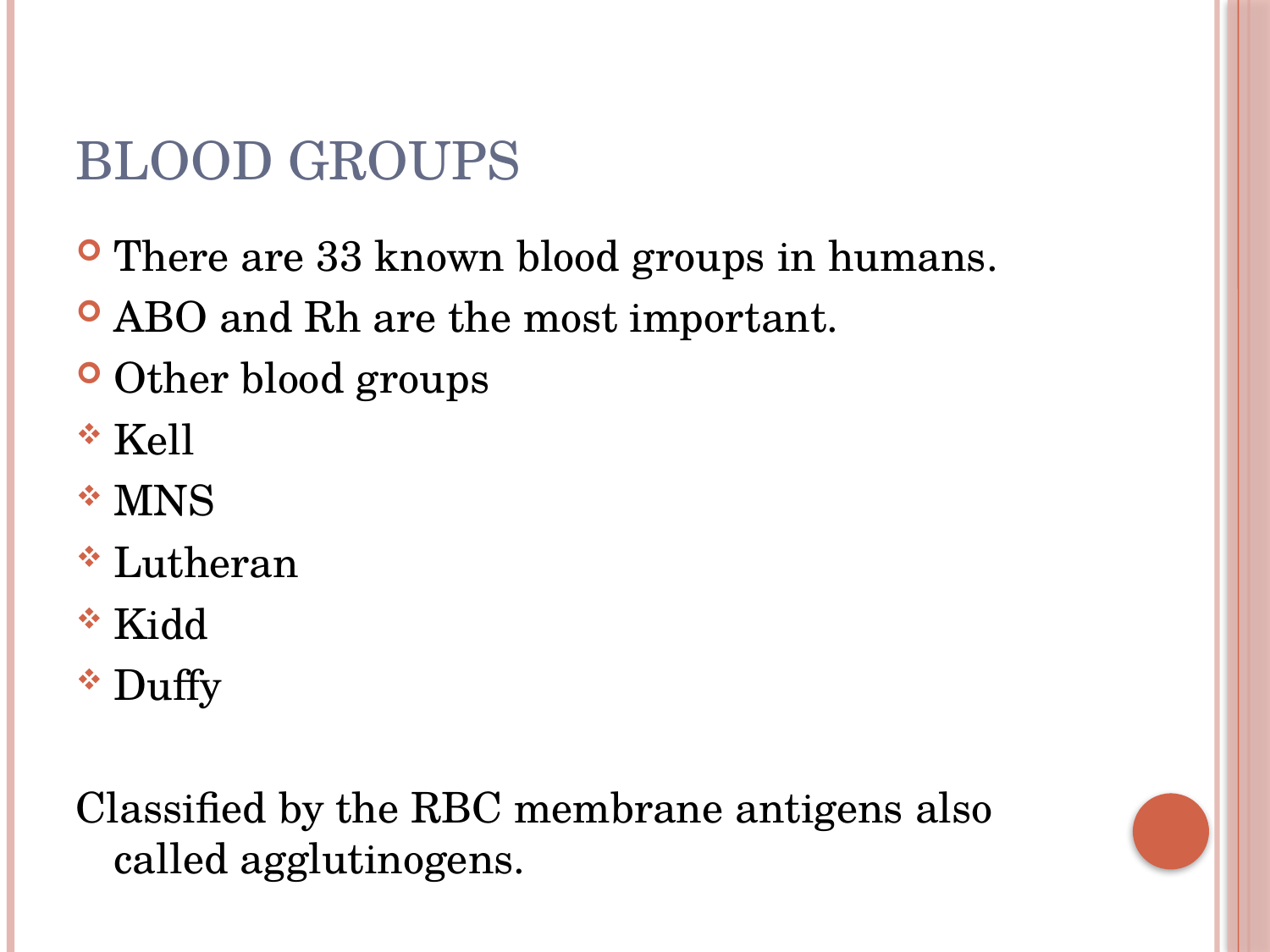

# Blood groups
There are 33 known blood groups in humans.
ABO and Rh are the most important.
Other blood groups
Kell
MNS
Lutheran
Kidd
Duffy

Classified by the RBC membrane antigens also called agglutinogens.